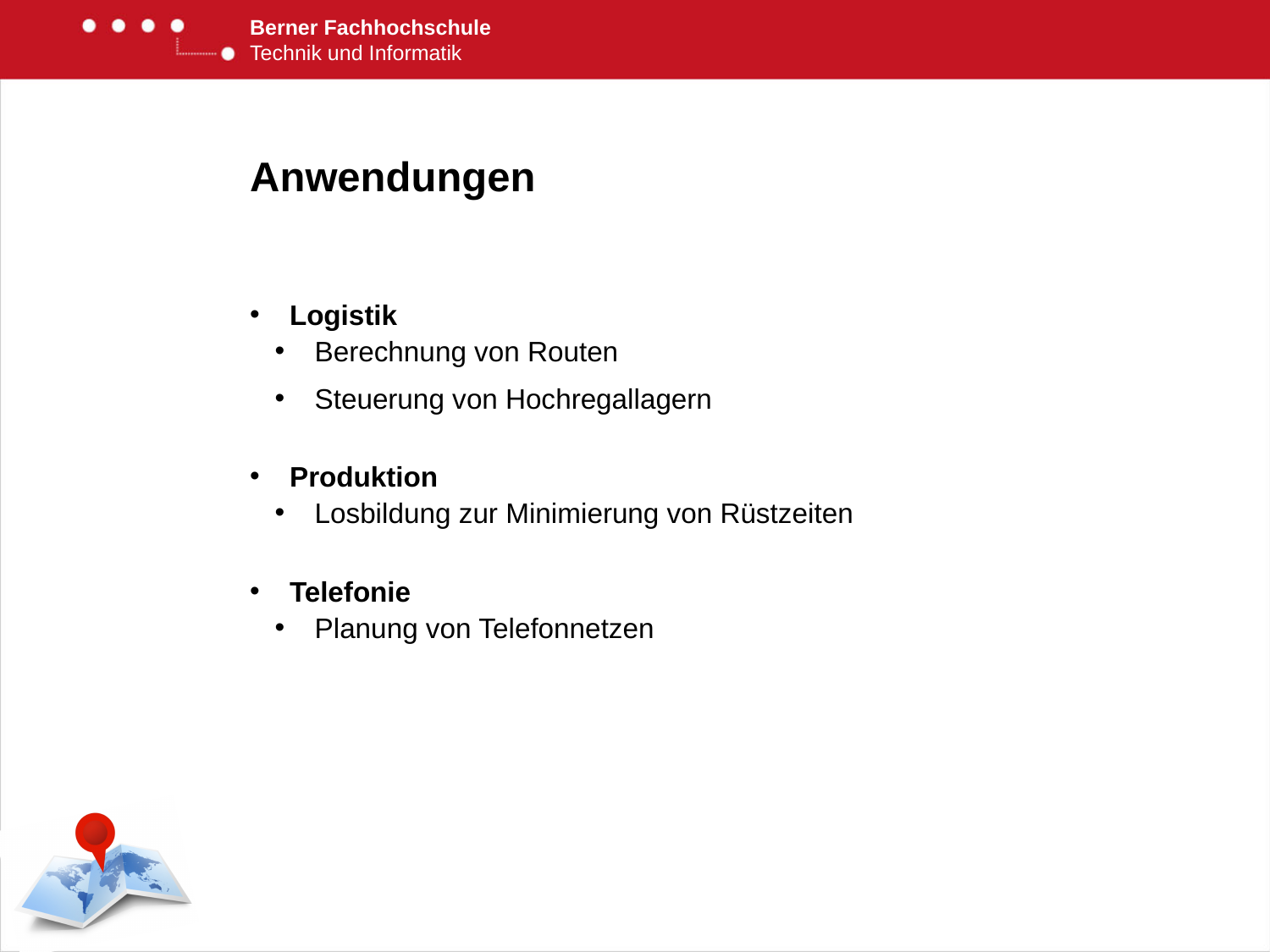

# Anwendungen

Logistik
Berechnung von Routen
Steuerung von Hochregallagern

Produktion
Losbildung zur Minimierung von Rüstzeiten

Telefonie
Planung von Telefonnetzen